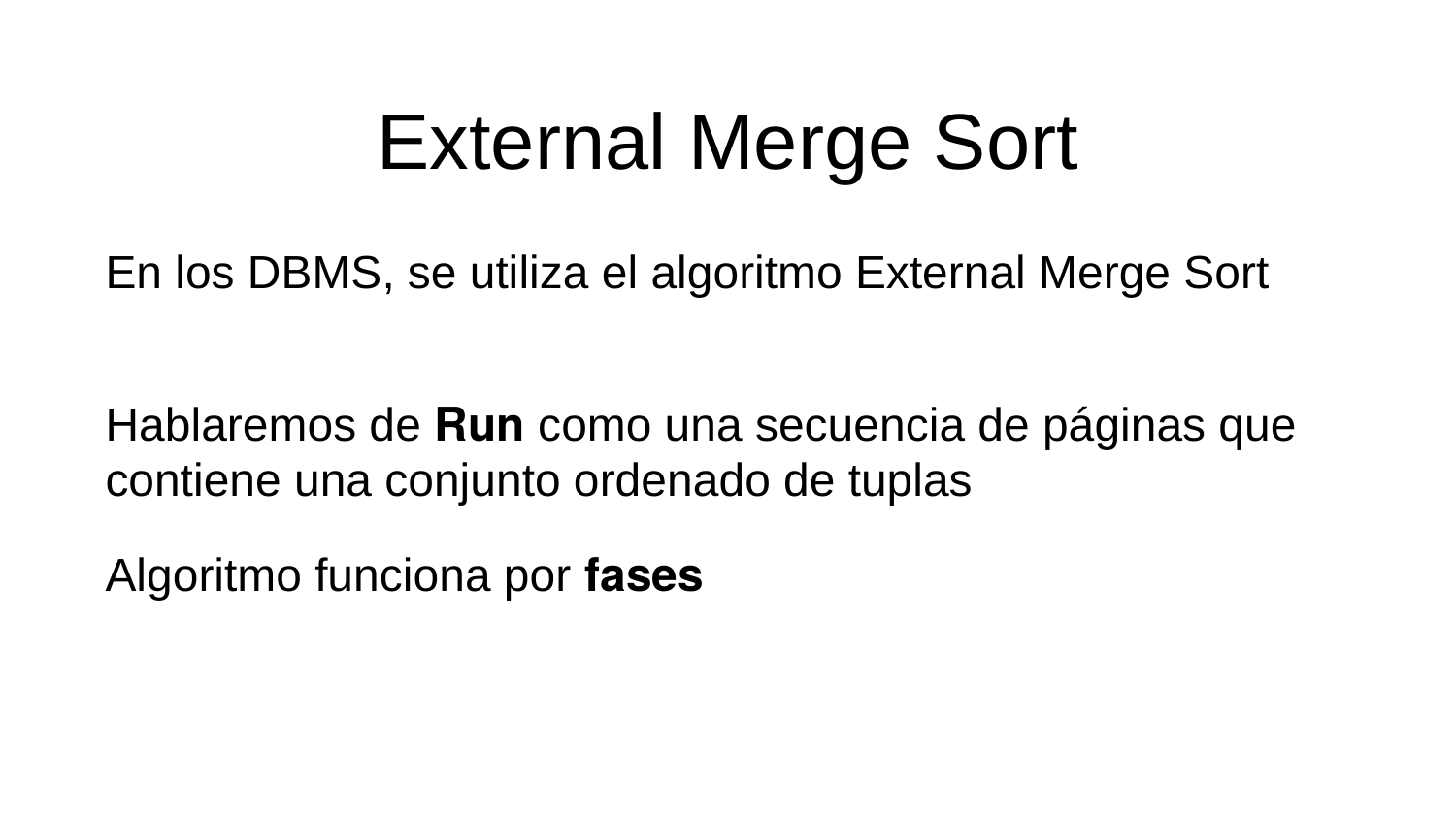

External Merge Sort
En los DBMS, se utiliza el algoritmo External Merge Sort
Hablaremos de Run como una secuencia de páginas que contiene una conjunto ordenado de tuplas
Algoritmo funciona por fases